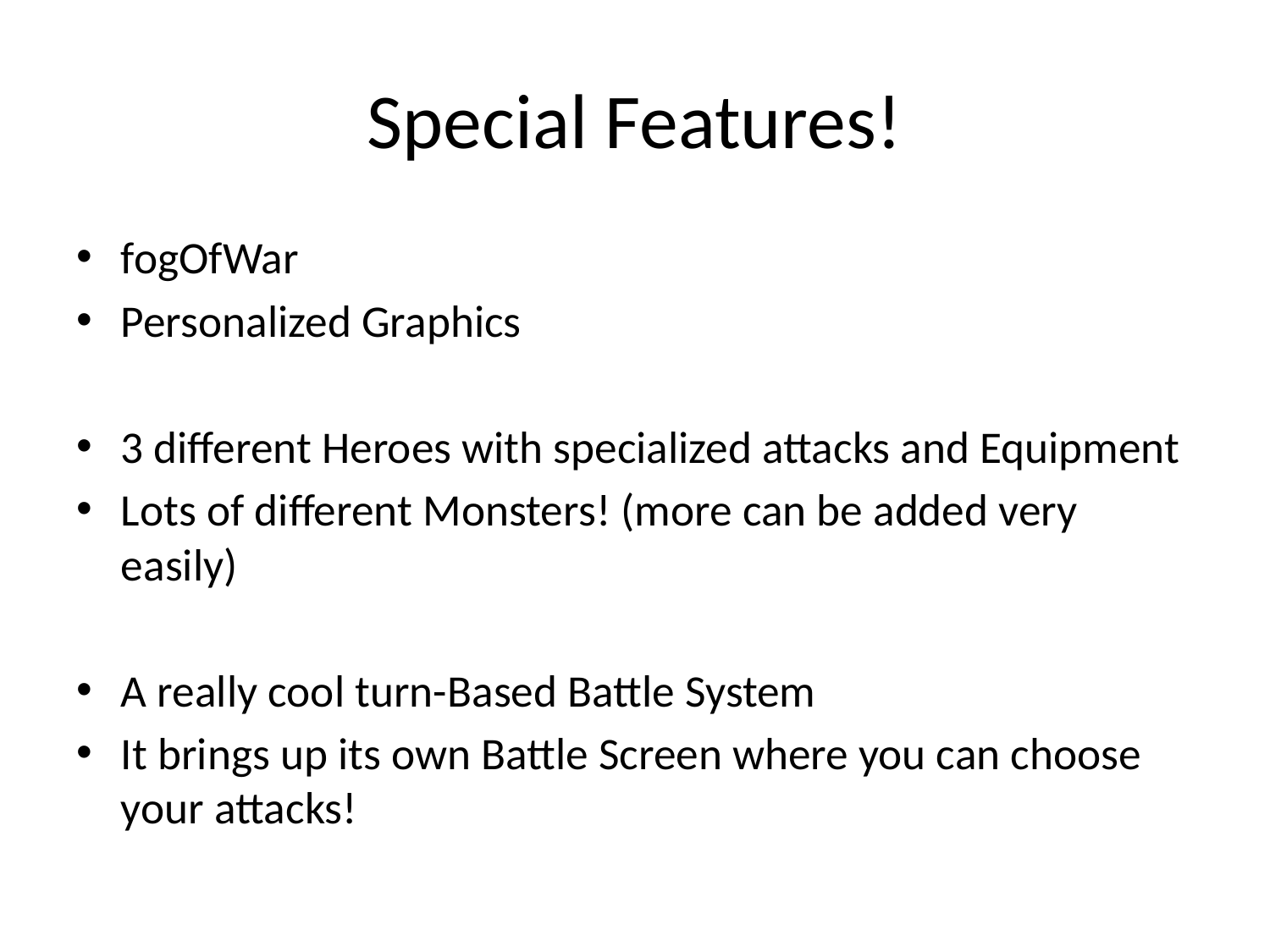

# Special Features!
fogOfWar
Personalized Graphics

3 different Heroes with specialized attacks and Equipment
Lots of different Monsters! (more can be added very easily)

A really cool turn-Based Battle System
It brings up its own Battle Screen where you can choose your attacks!